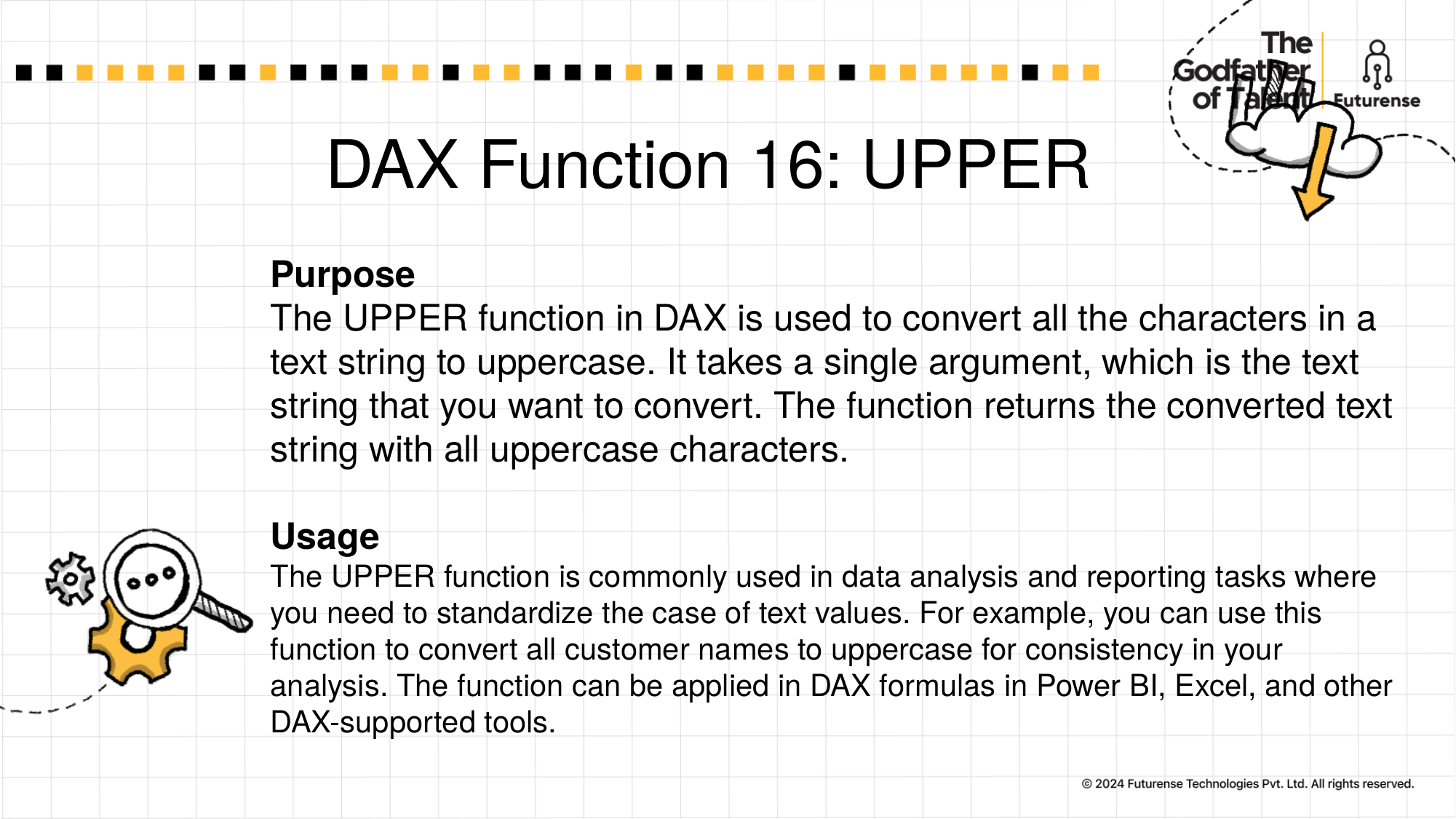

# DAX Function 16: UPPER
Purpose
The UPPER function in DAX is used to convert all the characters in a text string to uppercase. It takes a single argument, which is the text string that you want to convert. The function returns the converted text string with all uppercase characters.

Usage
The UPPER function is commonly used in data analysis and reporting tasks where you need to standardize the case of text values. For example, you can use this function to convert all customer names to uppercase for consistency in your analysis. The function can be applied in DAX formulas in Power BI, Excel, and other DAX-supported tools.